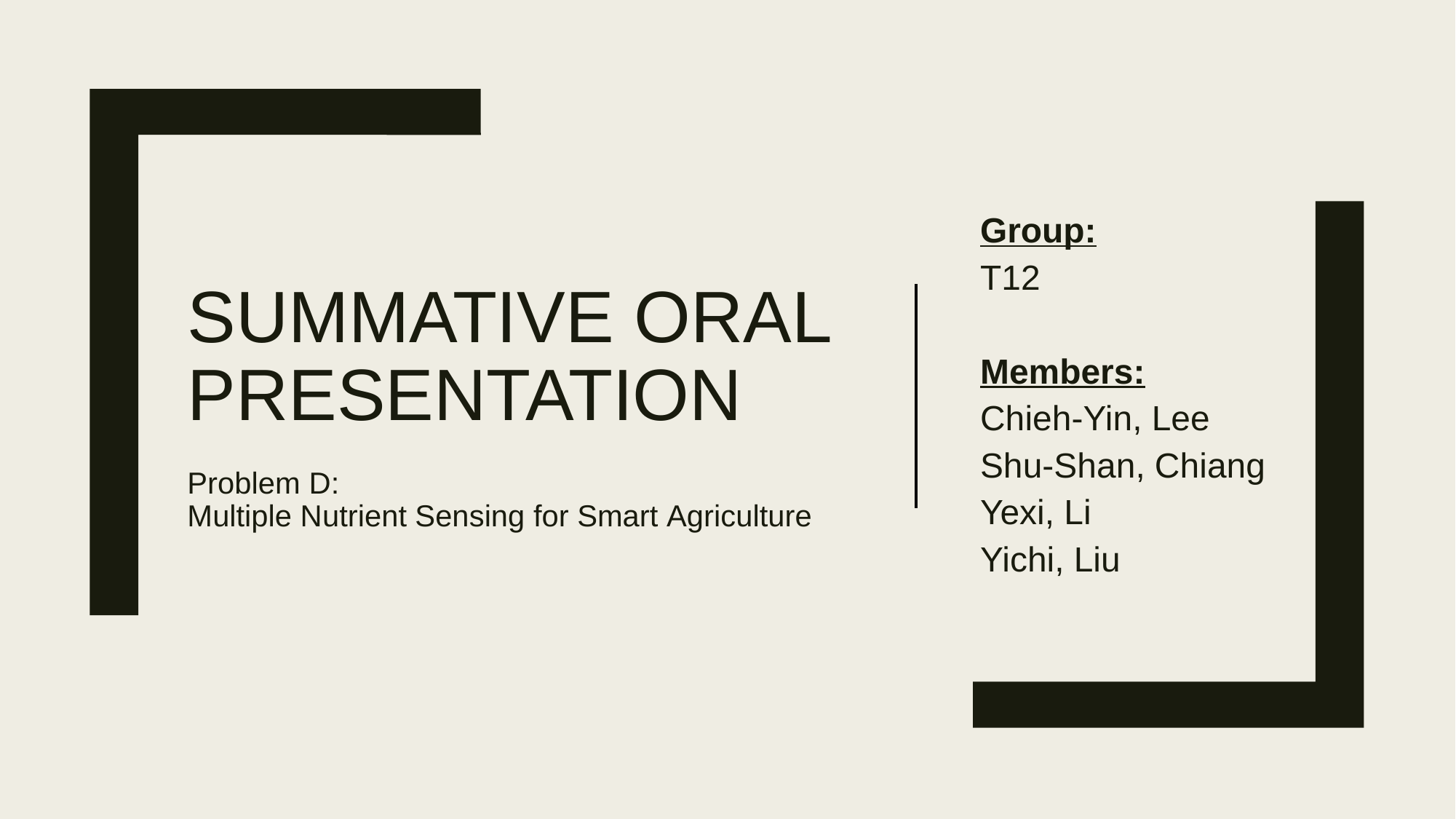

# summative oral presentation Problem D: Multiple nutrient sensing for smart agriculture
Group:
T12

Members:
Chieh-Yin, Lee
Shu-Shan, Chiang
Yexi, Li
Yichi, Liu